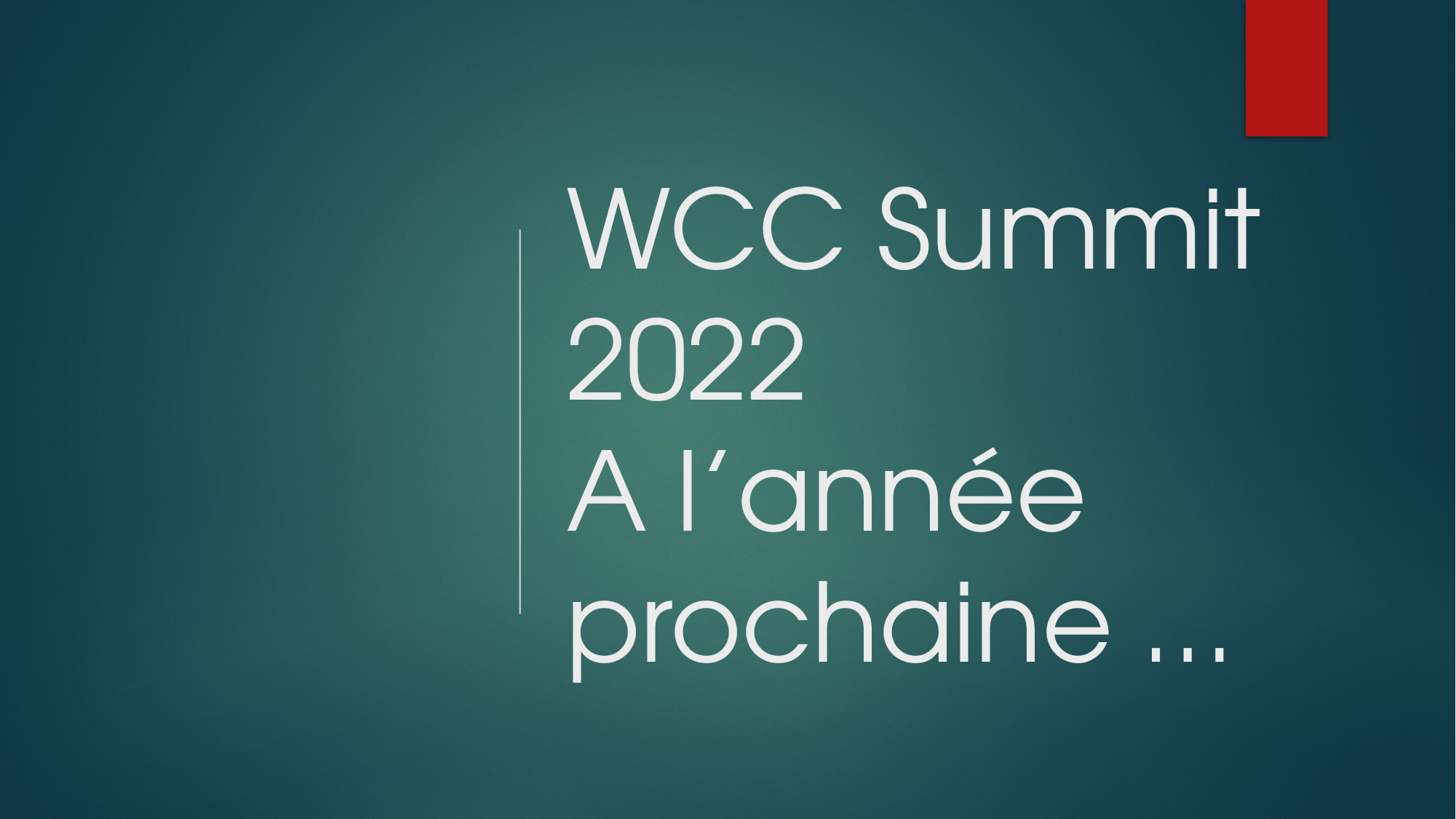

# WCC Summit 2022 A l’année prochaine …